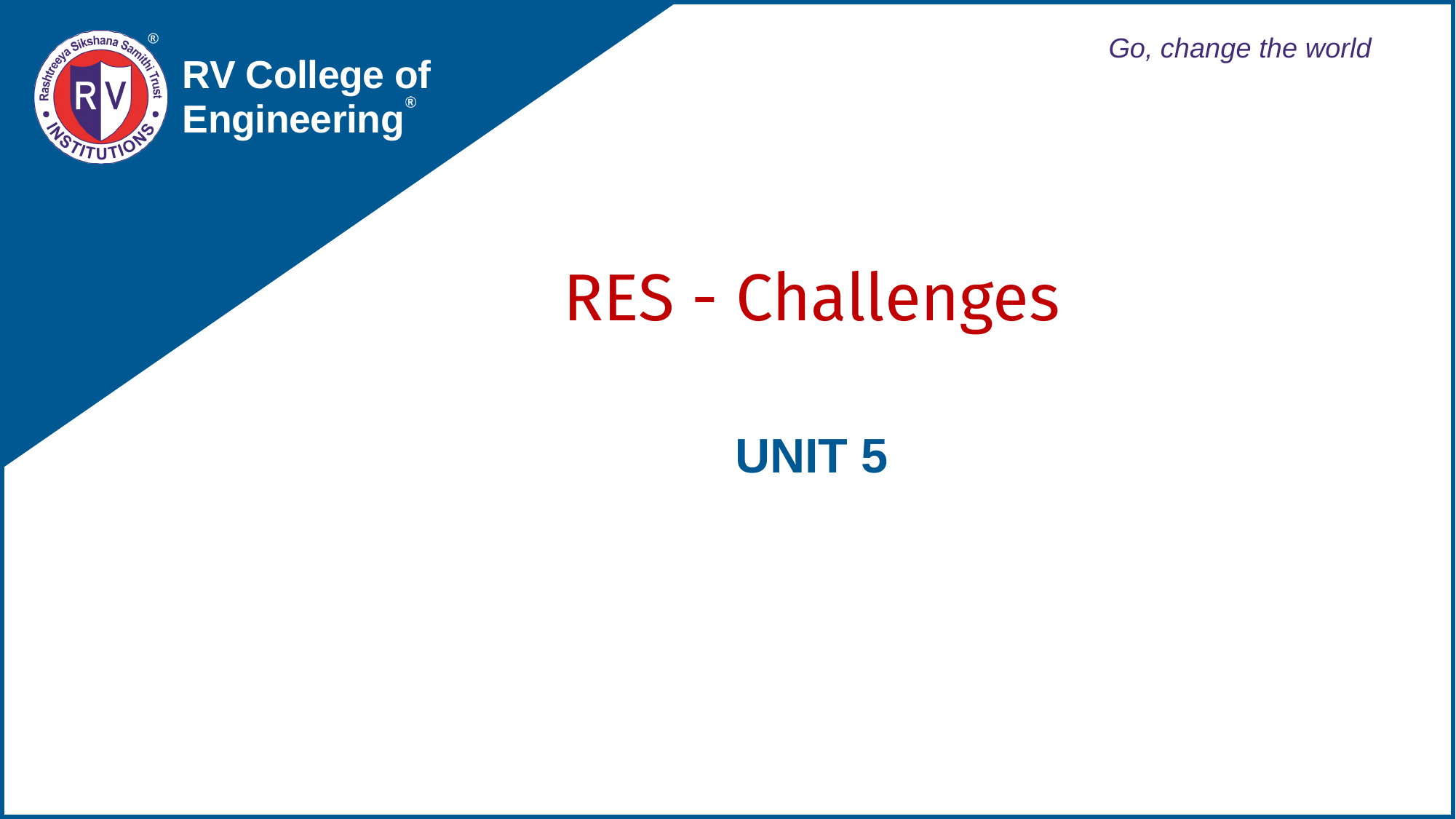

Go, change the world

RV College of
Engineering

RES - Challenges

UNIT 5